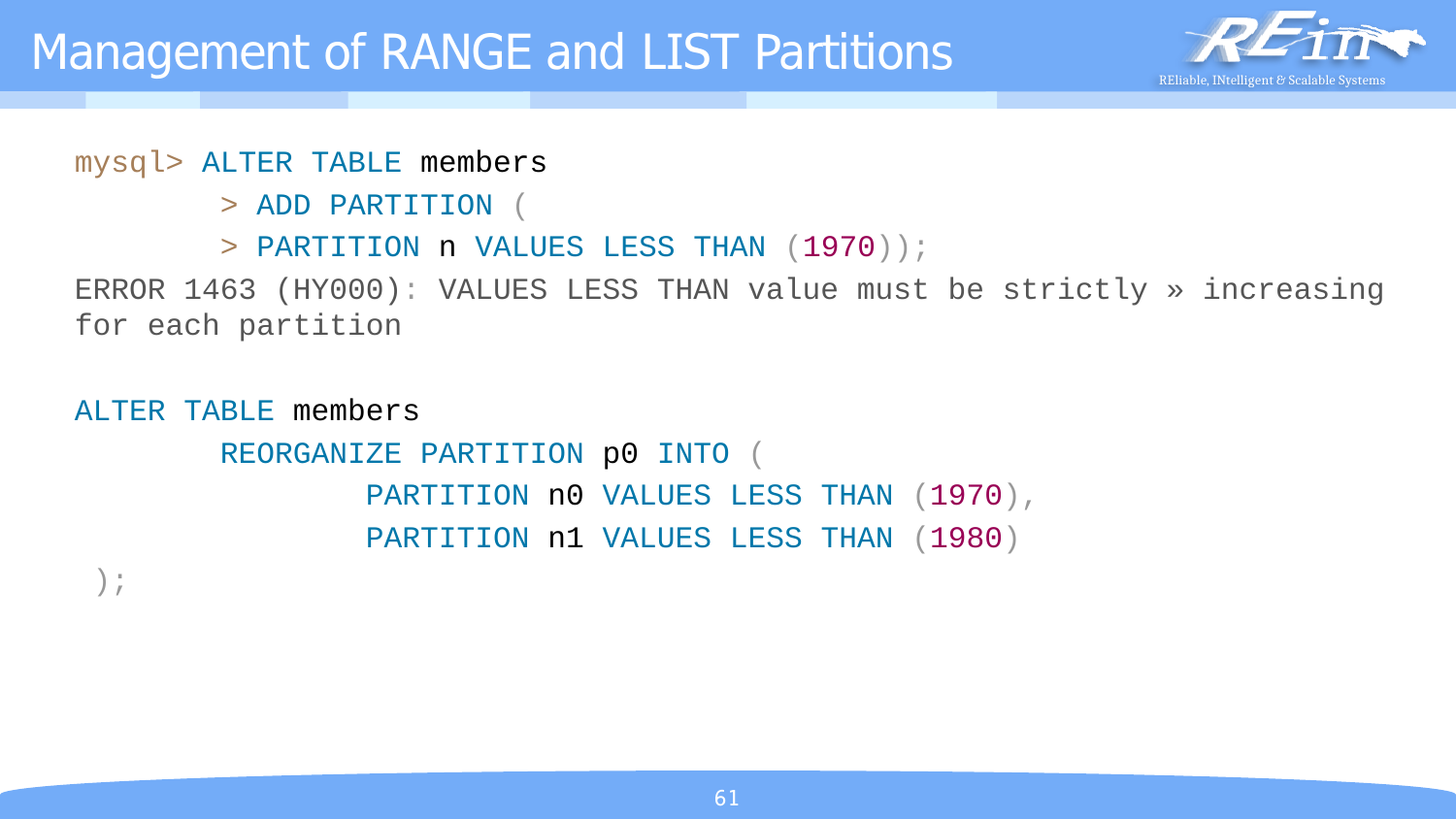

# Management of RANGE and LIST Partitions
mysql> ALTER TABLE members
	> ADD PARTITION (
	> PARTITION n VALUES LESS THAN (1970));
ERROR 1463 (HY000): VALUES LESS THAN value must be strictly » increasing for each partition

ALTER TABLE members
	REORGANIZE PARTITION p0 INTO (
		PARTITION n0 VALUES LESS THAN (1970),
		PARTITION n1 VALUES LESS THAN (1980)
 );

61